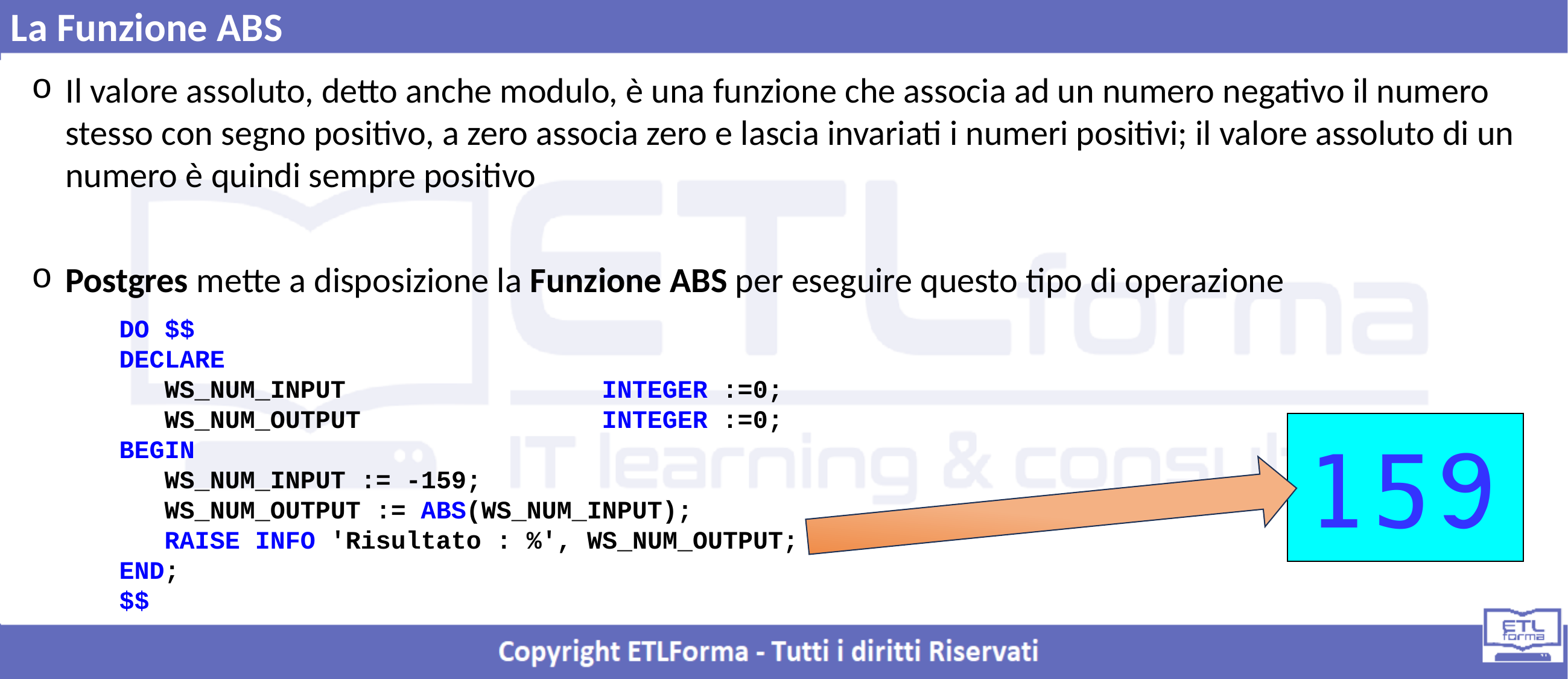

La Funzione ABS
Il valore assoluto, detto anche modulo, è una funzione che associa ad un numero negativo il numero stesso con segno positivo, a zero associa zero e lascia invariati i numeri positivi; il valore assoluto di un numero è quindi sempre positivo

Postgres mette a disposizione la Funzione ABS per eseguire questo tipo di operazione
DO $$
DECLARE
   WS_NUM_INPUT                 INTEGER :=0;
   WS_NUM_OUTPUT                INTEGER :=0;
BEGIN
   WS_NUM_INPUT := -159;
   WS_NUM_OUTPUT := ABS(WS_NUM_INPUT);
   RAISE INFO 'Risultato : %', WS_NUM_OUTPUT;
END;
$$
159